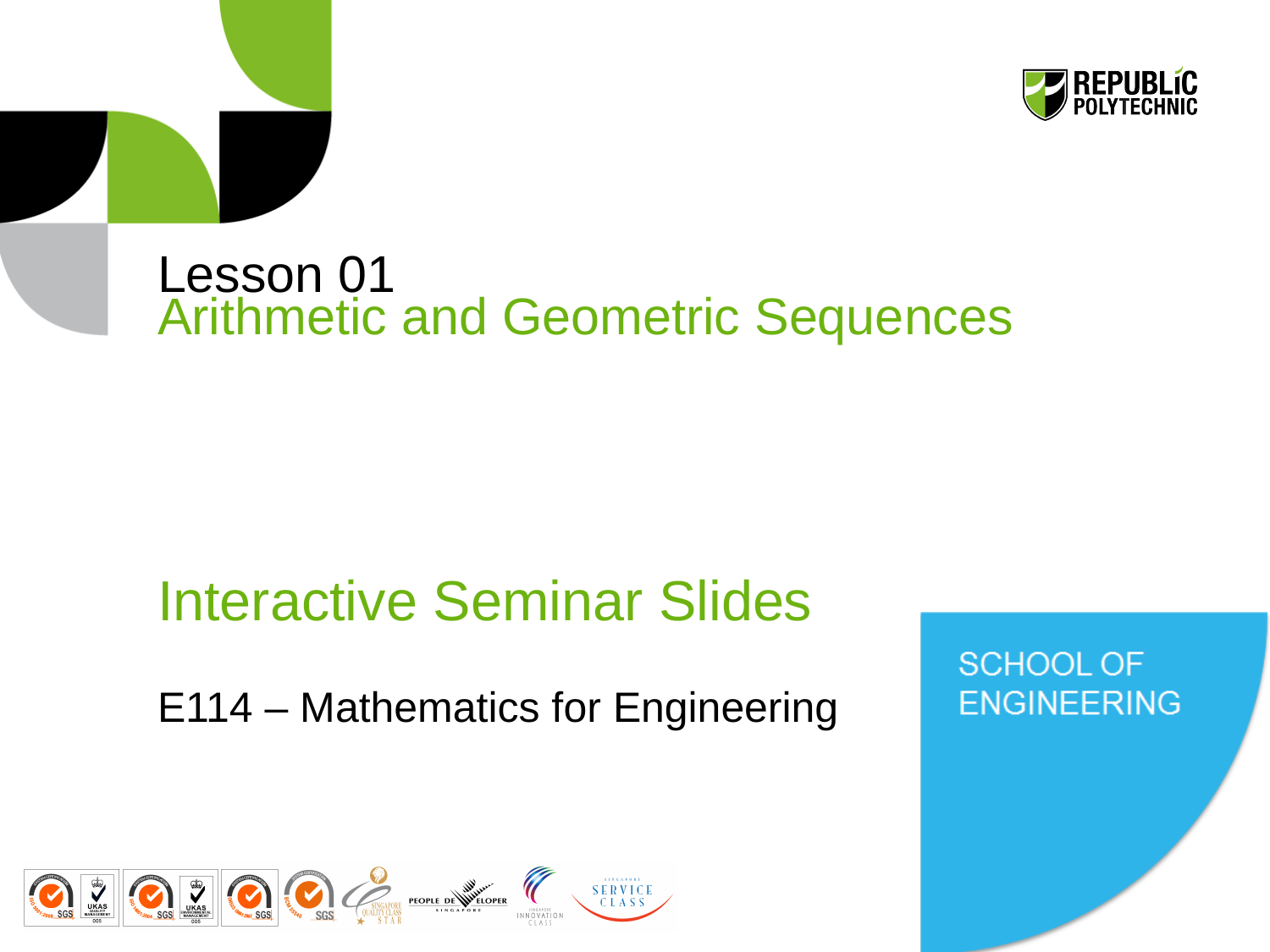

# Lesson 01 Arithmetic and Geometric Sequences
Interactive Seminar Slides
E114 – Mathematics for Engineering